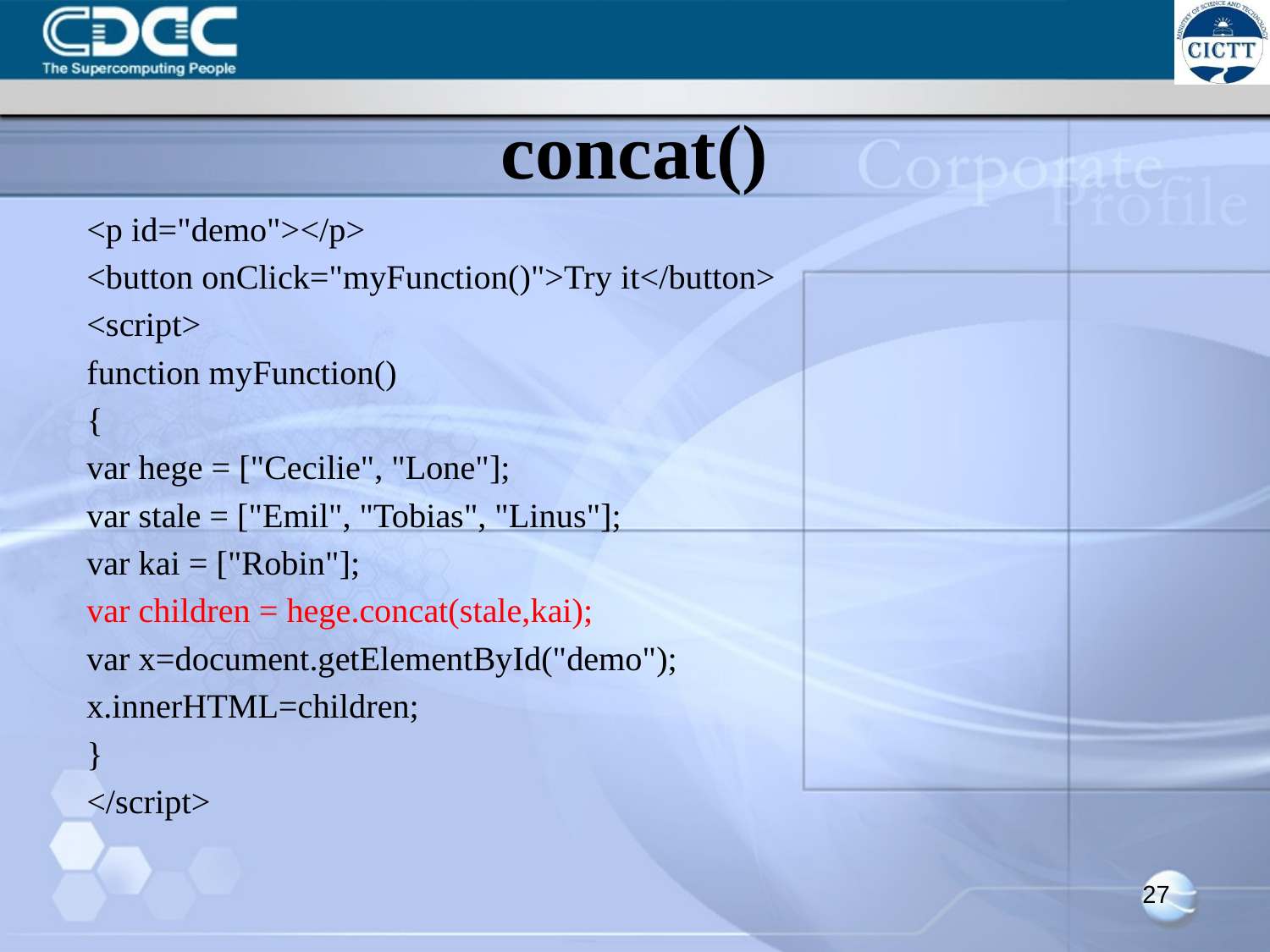

# concat()
<p id="demo"></p>
<button onClick="myFunction()">Try it</button>
<script>
function myFunction()
{
var hege = ["Cecilie", "Lone"];
var stale = ["Emil", "Tobias", "Linus"];
var kai = ["Robin"];
var children = hege.concat(stale,kai);
var x=document.getElementById("demo");
x.innerHTML=children;
}
</script>